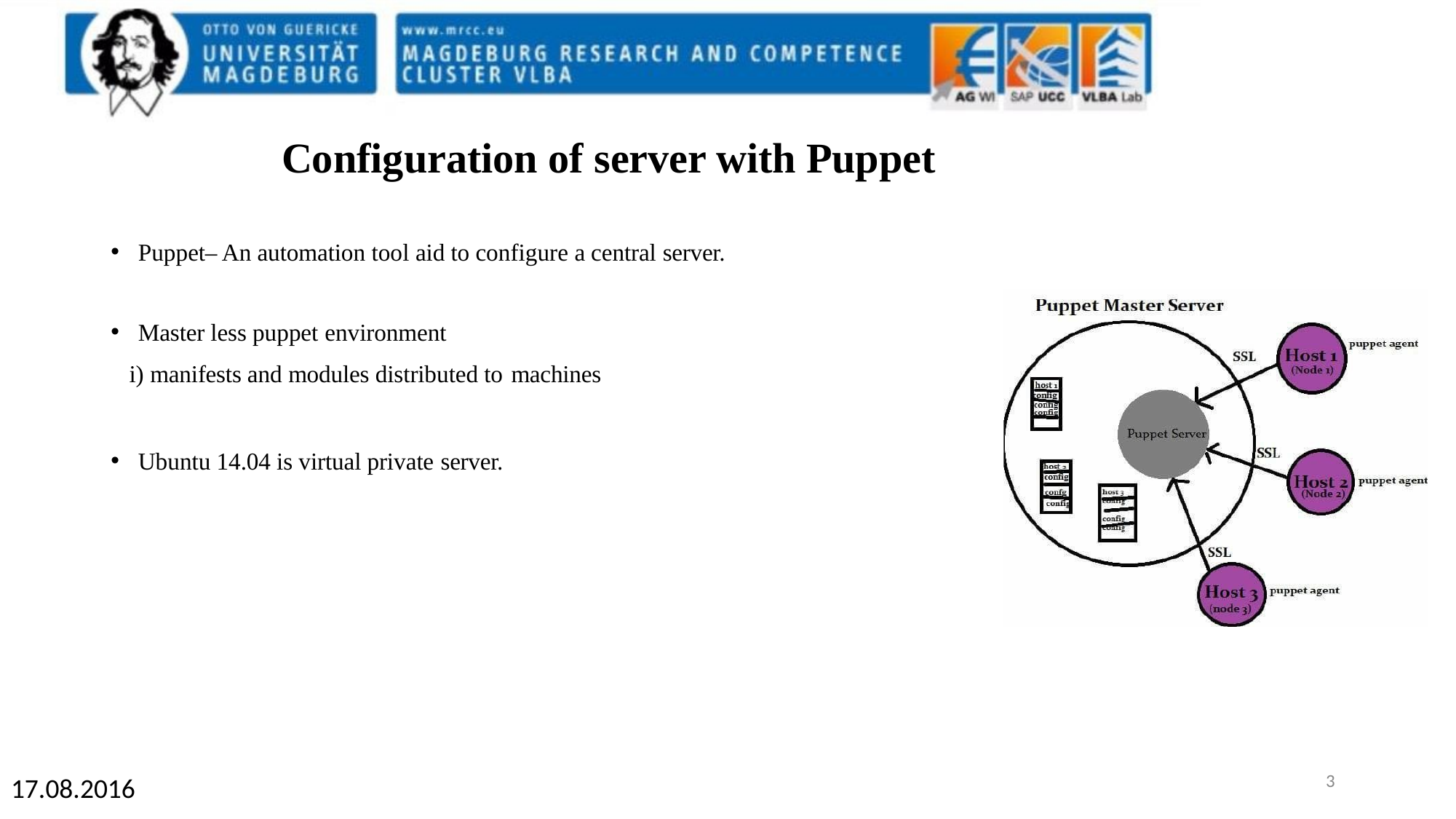

Configuration of server with Puppet
Puppet– An automation tool aid to configure a central server.

Master less puppet environment
manifests and modules distributed to machines

Ubuntu 14.04 is virtual private server.

3
17.08.2016